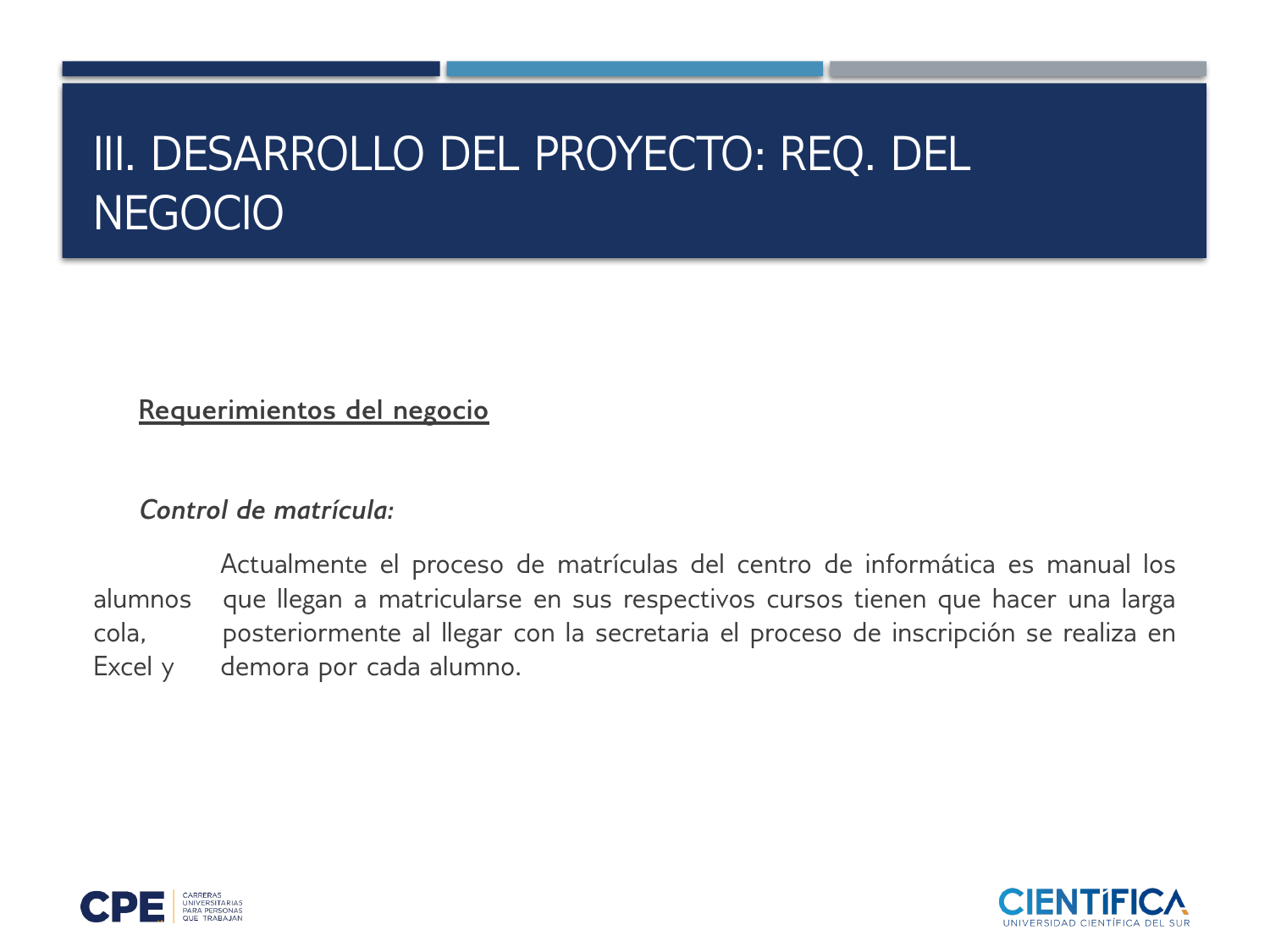

# iii. Desarrollo del proyecto: req. Del negocio
Requerimientos del negocio

Control de matrícula:
	Actualmente el proceso de matrículas del centro de informática es manual los alumnos 	que llegan a matricularse en sus respectivos cursos tienen que hacer una larga cola, 	posteriormente al llegar con la secretaria el proceso de inscripción se realiza en Excel y 	demora por cada alumno.